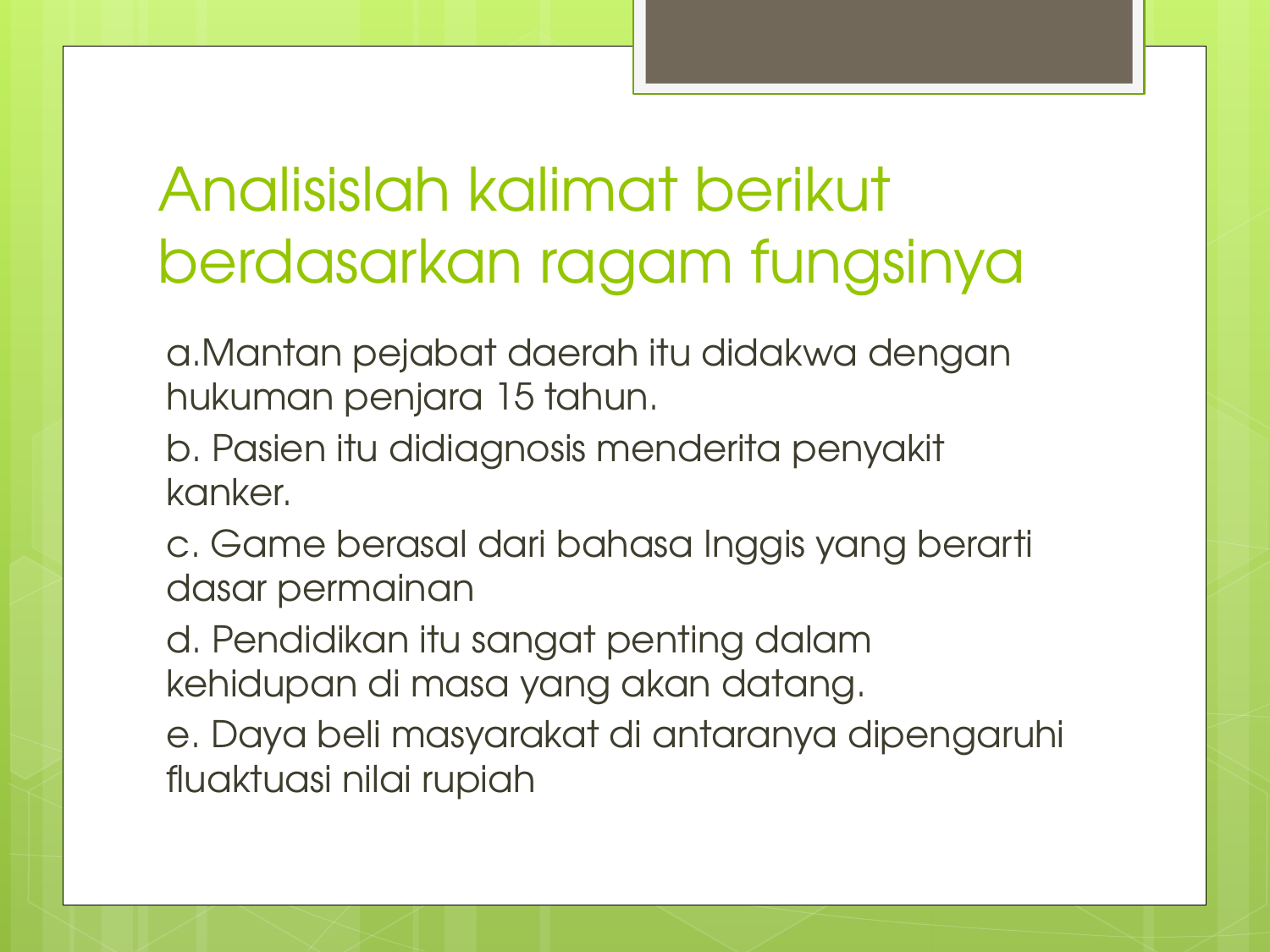

# Analisislah kalimat berikut berdasarkan ragam fungsinya
a.Mantan pejabat daerah itu didakwa dengan hukuman penjara 15 tahun.
b. Pasien itu didiagnosis menderita penyakit kanker.
c. Game berasal dari bahasa Inggis yang berarti dasar permainan
d. Pendidikan itu sangat penting dalam kehidupan di masa yang akan datang.
e. Daya beli masyarakat di antaranya dipengaruhi fluaktuasi nilai rupiah